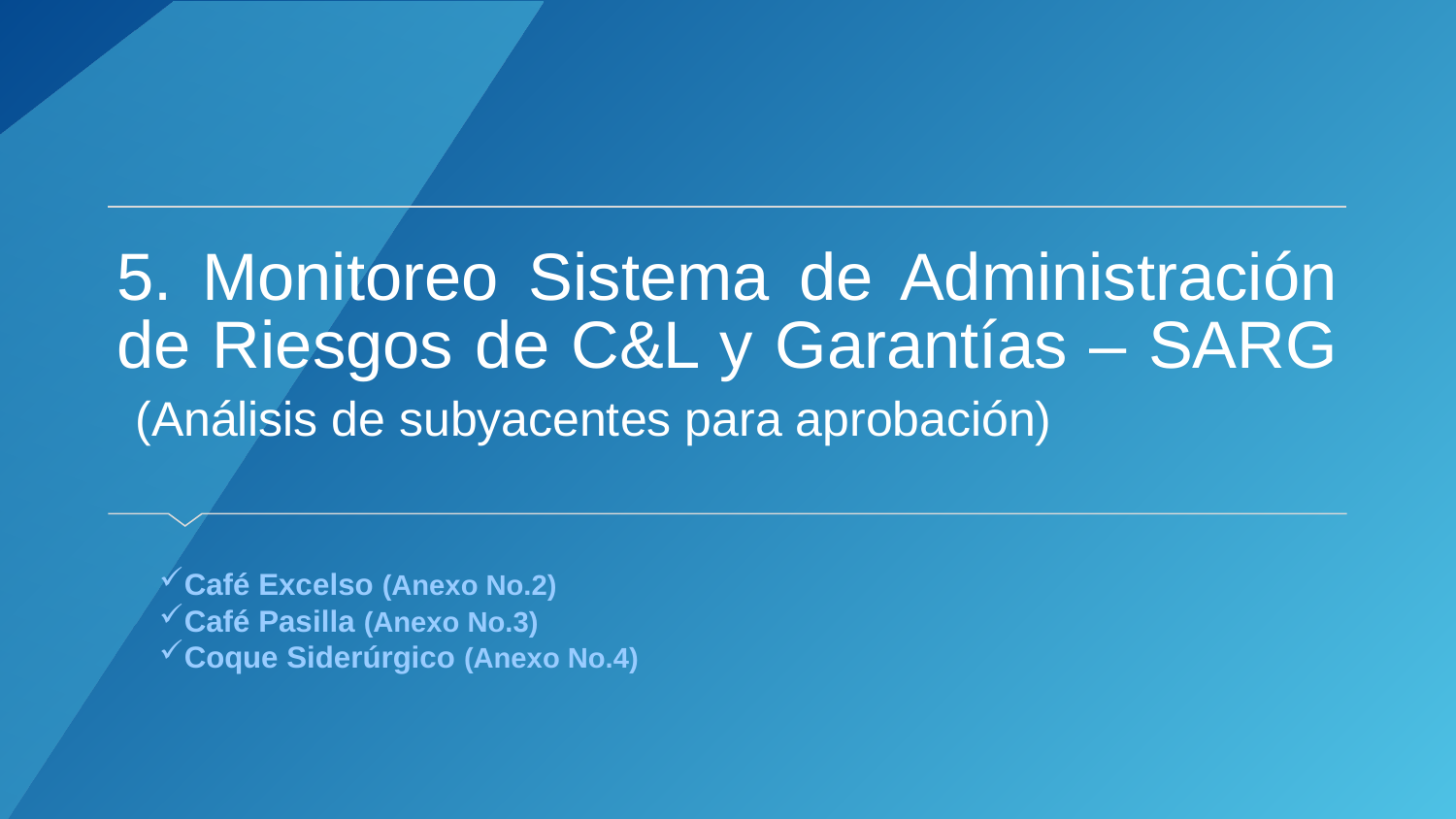

# 5. Monitoreo Sistema de Administración de Riesgos de C&L y Garantías – SARG (Análisis de subyacentes para aprobación)
Café Excelso (Anexo No.2)
Café Pasilla (Anexo No.3)
Coque Siderúrgico (Anexo No.4)